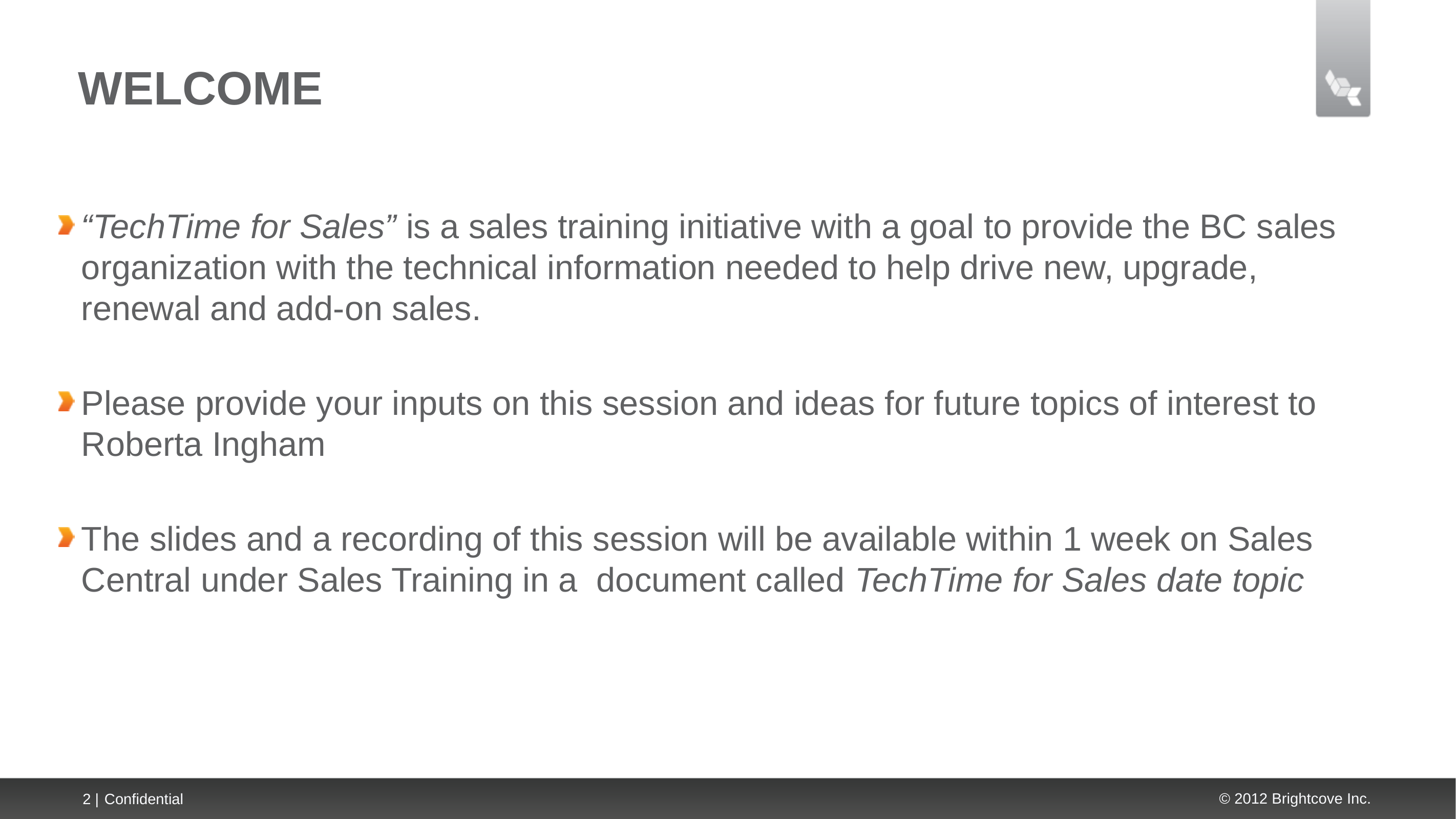

# Welcome

“TechTime for Sales” is a sales training initiative with a goal to provide the BC sales organization with the technical information needed to help drive new, upgrade, renewal and add-on sales.

Please provide your inputs on this session and ideas for future topics of interest to Roberta Ingham

The slides and a recording of this session will be available within 1 week on Sales Central under Sales Training in a  document called TechTime for Sales date topic

2 |
Confidential